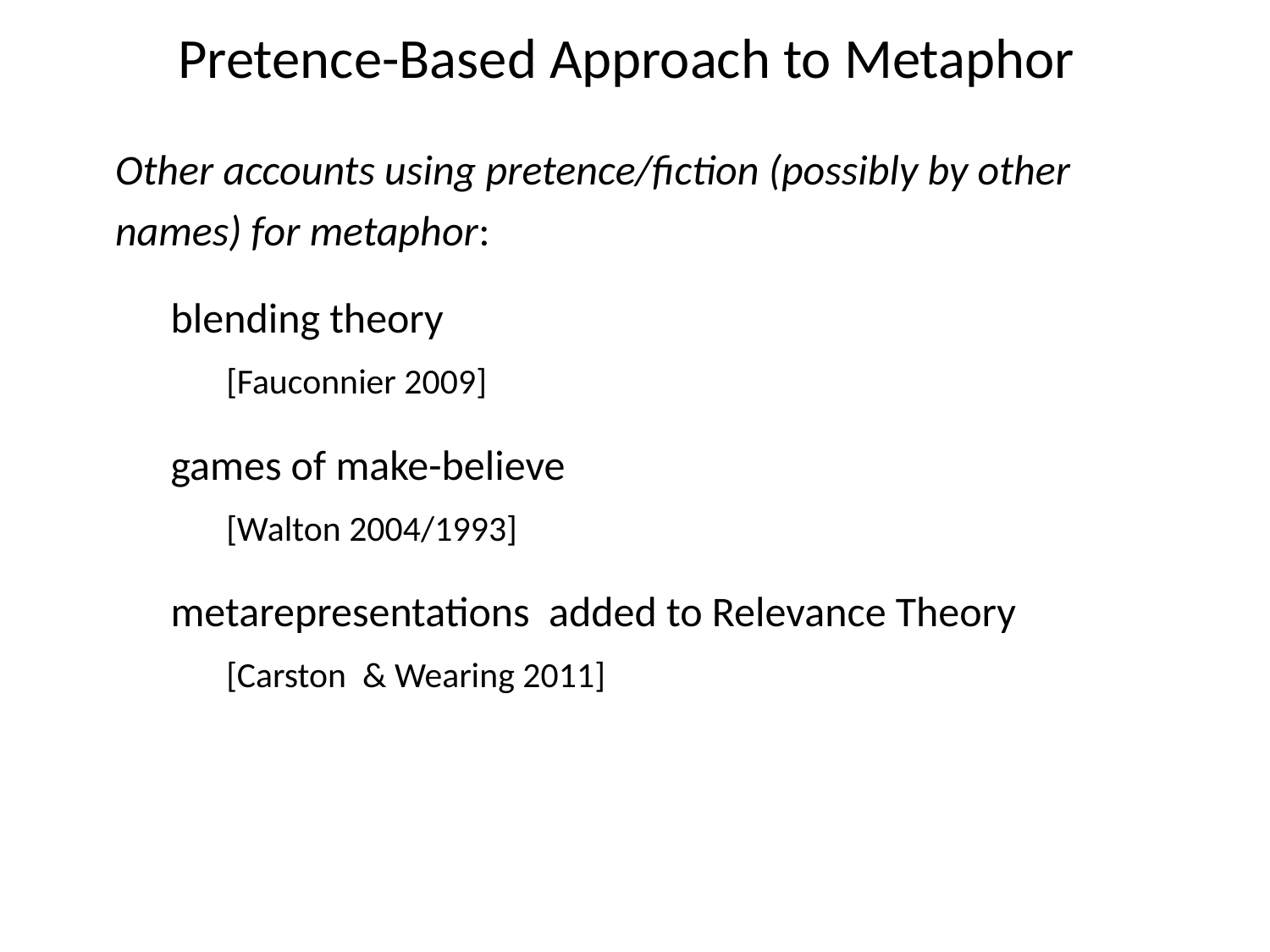

# Pretence-Based Approach to Metaphor
Other accounts using pretence/fiction (possibly by other names) for metaphor:
blending theory
[Fauconnier 2009]
games of make-believe
[Walton 2004/1993]
metarepresentations  added to Relevance Theory
[Carston  & Wearing 2011]